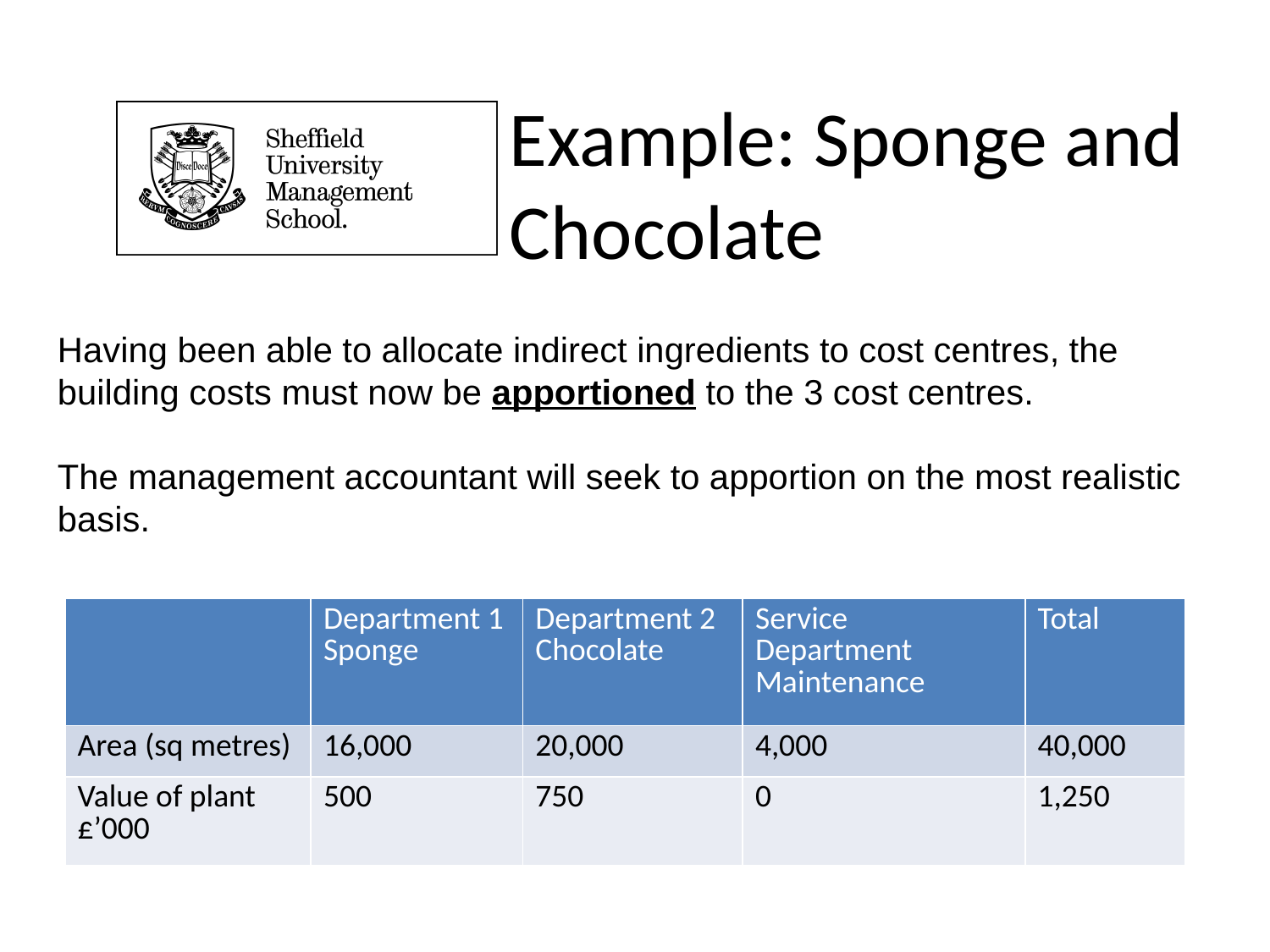

Example: Sponge and Chocolate
Having been able to allocate indirect ingredients to cost centres, the building costs must now be apportioned to the 3 cost centres.
The management accountant will seek to apportion on the most realistic basis.
|  | Department 1 Sponge | Department 2 Chocolate | Service Department Maintenance | Total |
| --- | --- | --- | --- | --- |
| Area (sq metres) | 16,000 | 20,000 | 4,000 | 40,000 |
| Value of plant £’000 | 500 | 750 | 0 | 1,250 |